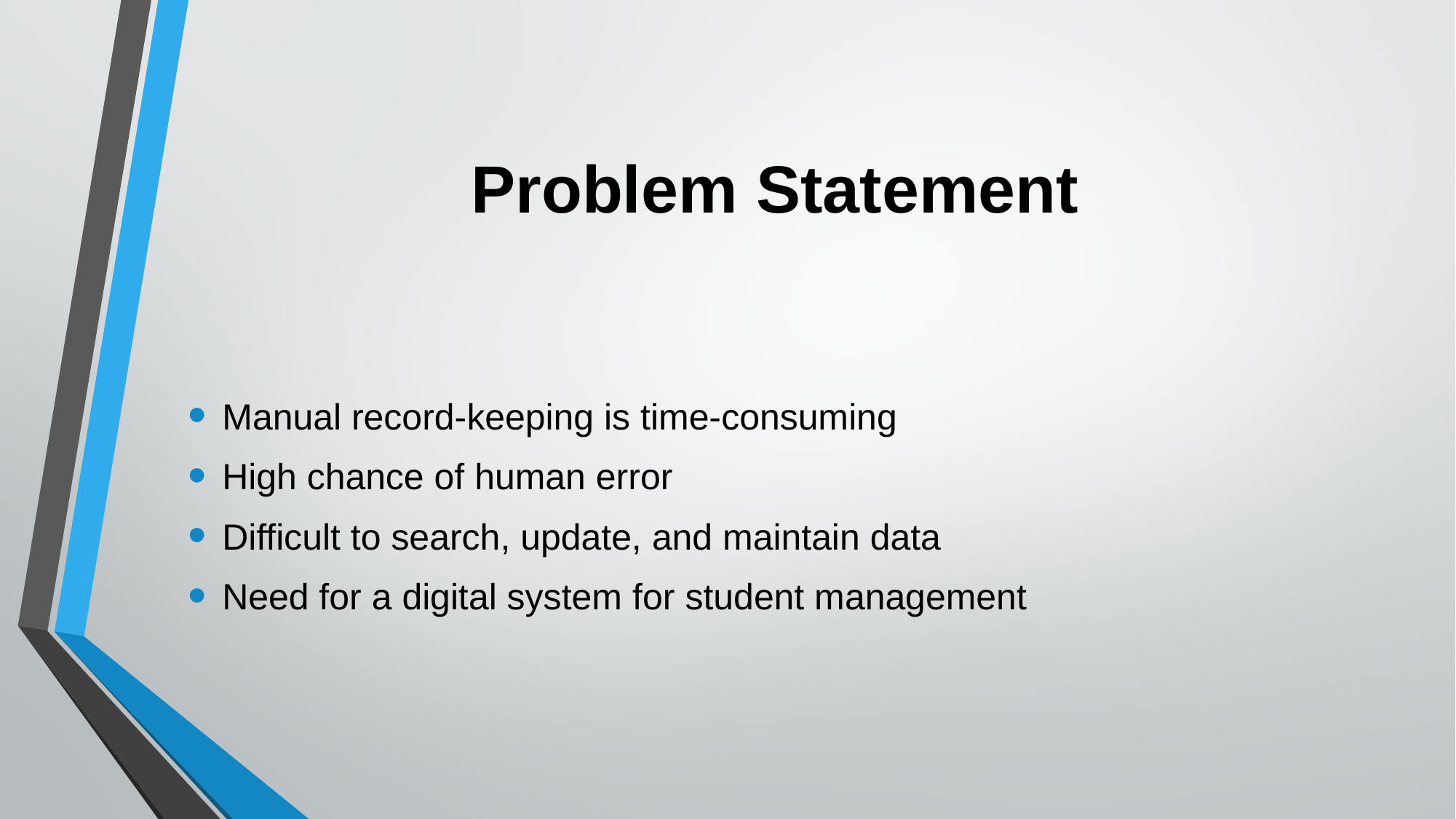

# Problem Statement
Manual record-keeping is time-consuming
High chance of human error
Difficult to search, update, and maintain data
Need for a digital system for student management